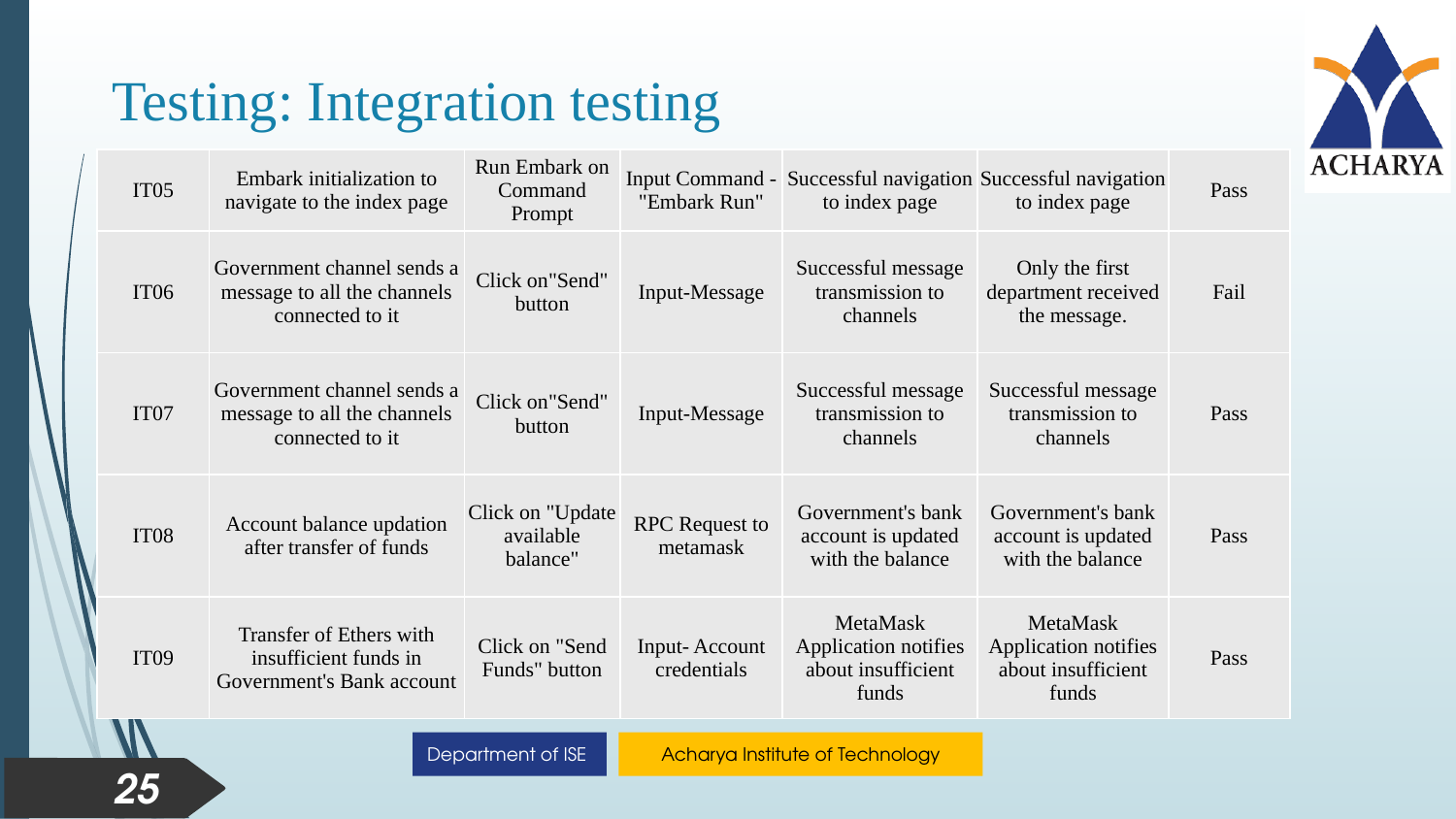

Testing: Integration testing
| IT05 | Embark initialization to navigate to the index page | Run Embark on Command Prompt | Input Command - "Embark Run" | Successful navigation to index page | Successful navigation to index page | Pass |
| --- | --- | --- | --- | --- | --- | --- |
| IT06 | Government channel sends a message to all the channels connected to it | Click on"Send" button | Input-Message | Successful message transmission to channels | Only the first department received the message. | Fail |
| IT07 | Government channel sends a message to all the channels connected to it | Click on"Send" button | Input-Message | Successful message transmission to channels | Successful message transmission to channels | Pass |
| IT08 | Account balance updation after transfer of funds | Click on "Update available balance" | RPC Request to metamask | Government's bank account is updated with the balance | Government's bank account is updated with the balance | Pass |
| IT09 | Transfer of Ethers with insufficient funds in Government's Bank account | Click on "Send Funds" button | Input- Account credentials | MetaMask Application notifies about insufficient funds | MetaMask Application notifies about insufficient funds | Pass |
25